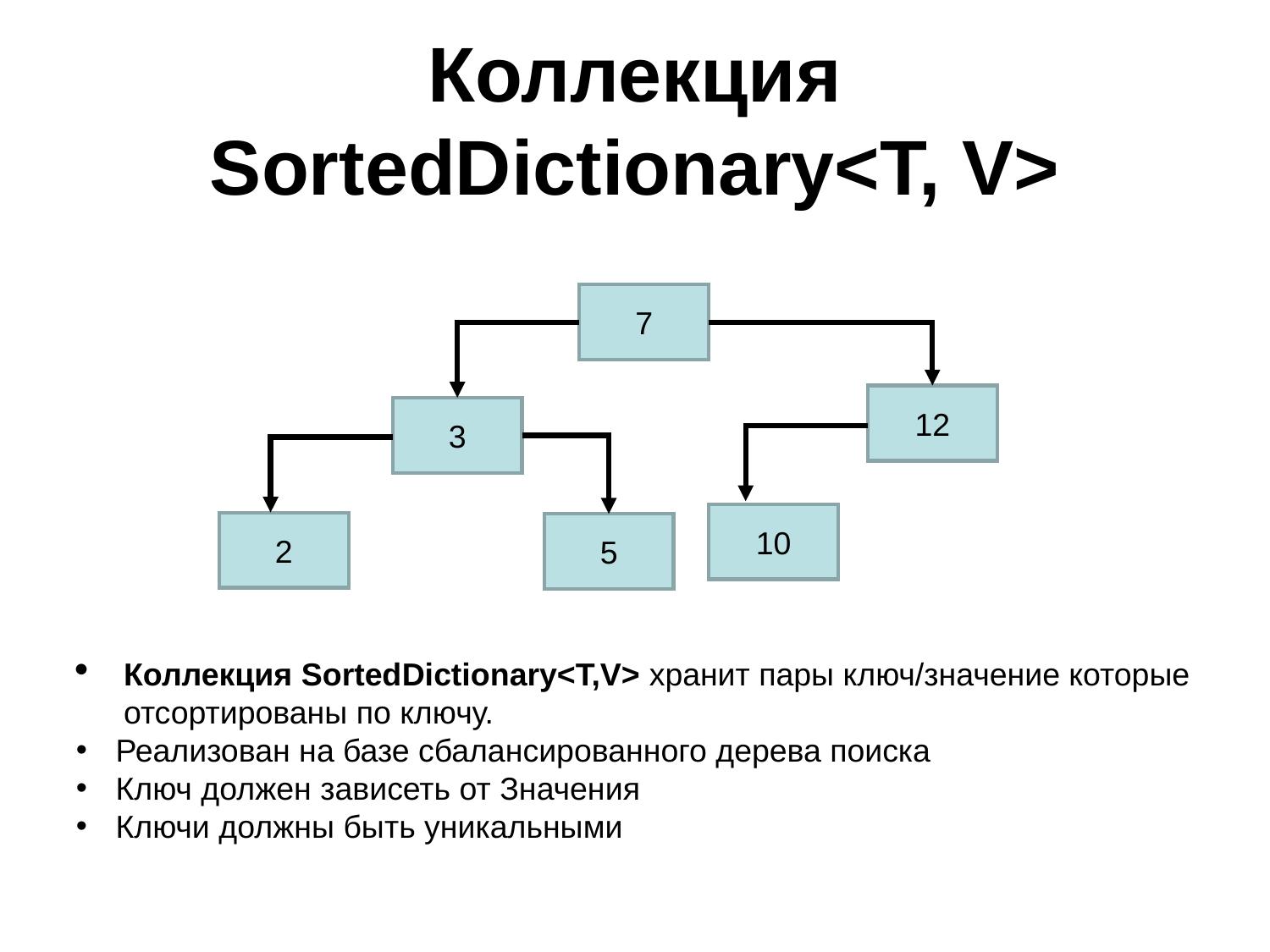

Коллекция SortedDictionary<T, V>
7
12
3
10
2
5
Коллекция SortedDictionary<T,V> хранит пары ключ/значение которые отсортированы по ключу.
Реализован на базе сбалансированного дерева поиска
Ключ должен зависеть от Значения
Ключи должны быть уникальными